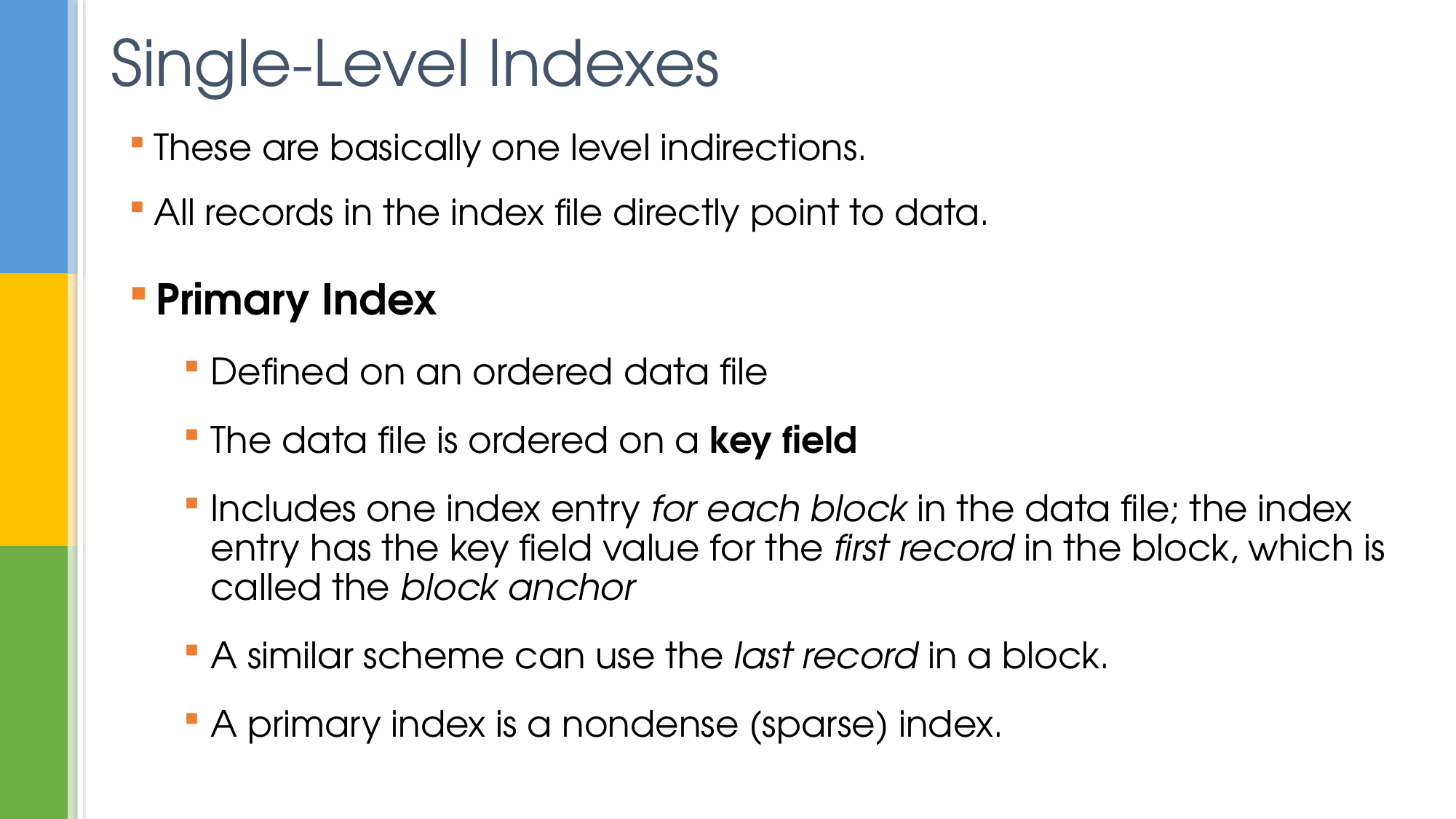

# Single-Level Indexes
These are basically one level indirections.
All records in the index file directly point to data.
Primary Index
Defined on an ordered data file
The data file is ordered on a key field
Includes one index entry for each block in the data file; the index entry has the key field value for the first record in the block, which is called the block anchor
A similar scheme can use the last record in a block.
A primary index is a nondense (sparse) index.